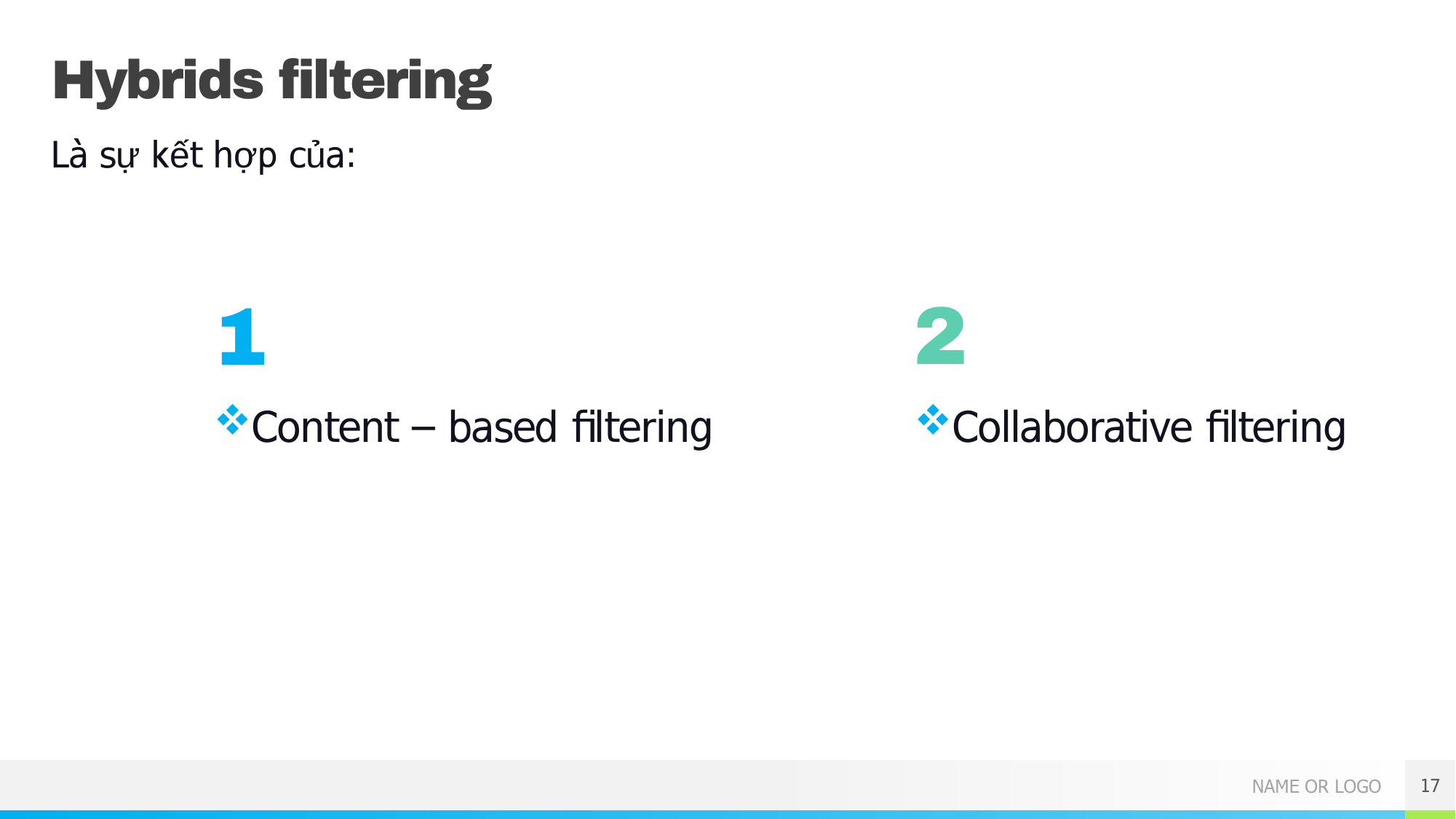

# Hybrids filtering
Là sự kết hợp của:
2
1
Content – based filtering
Collaborative filtering
17